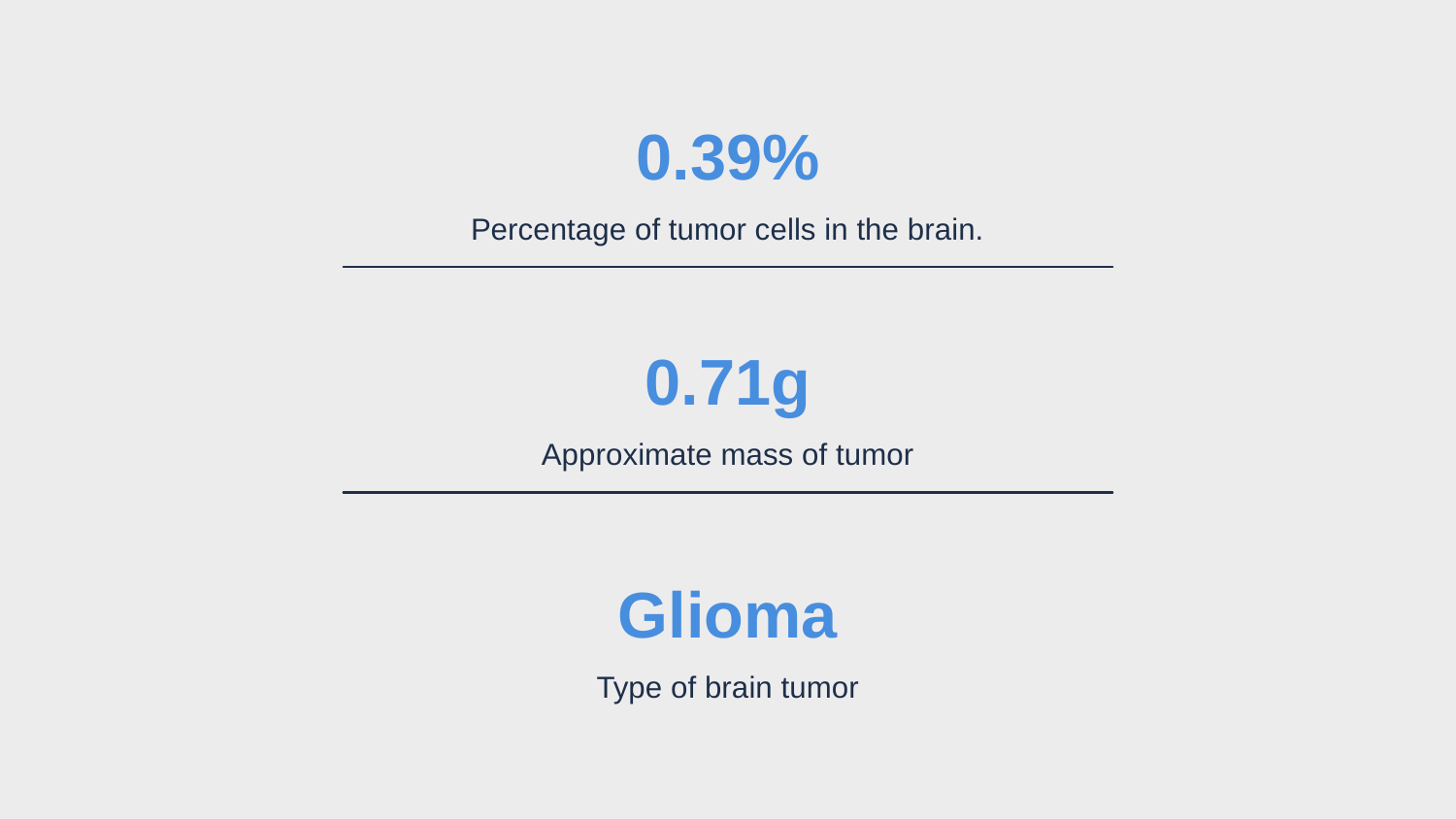

0.39%
Percentage of tumor cells in the brain.
0.71g
Approximate mass of tumor
Glioma
Type of brain tumor